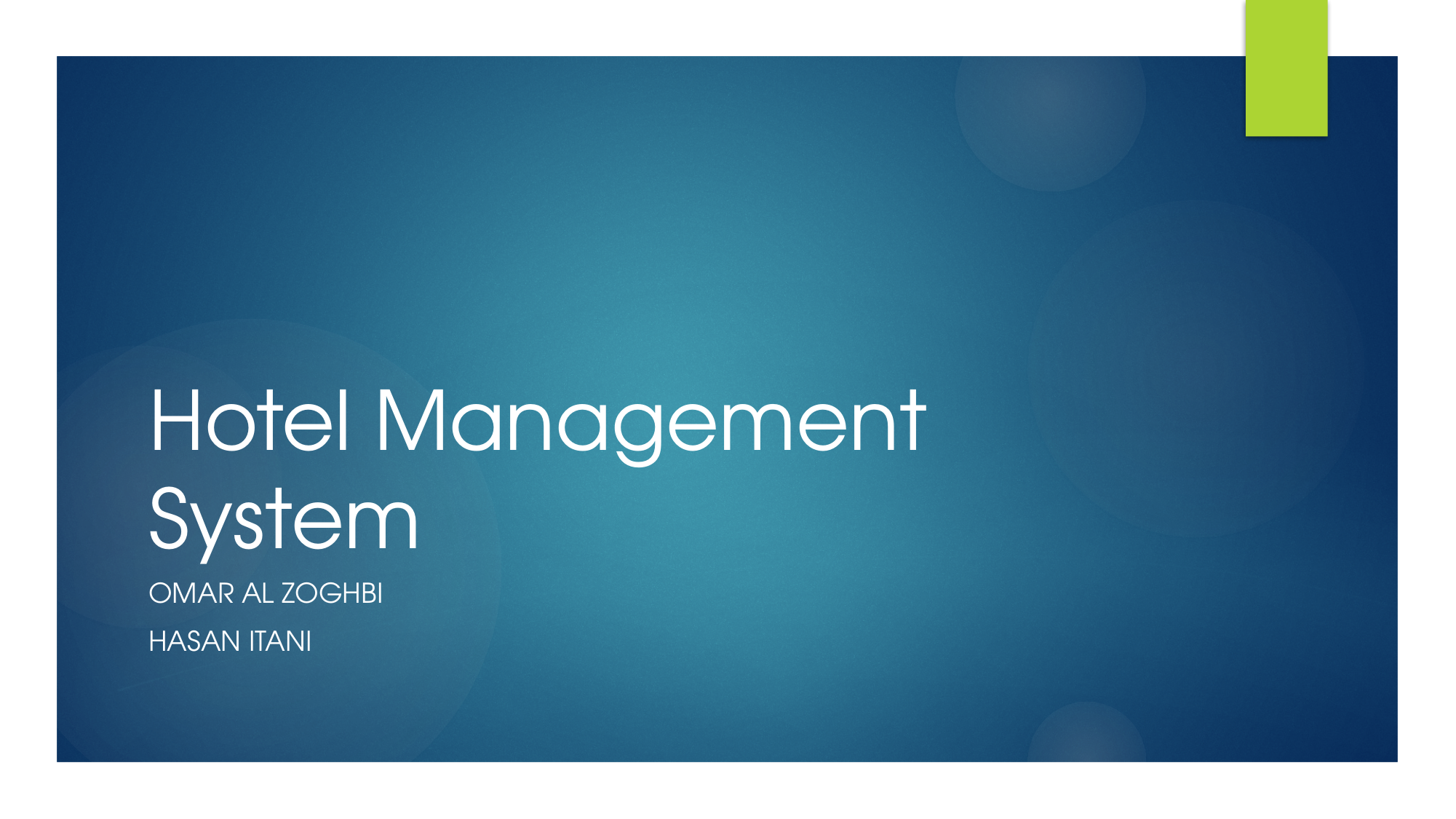

# Hotel Management System
Omar Al Zoghbi
Hasan itani